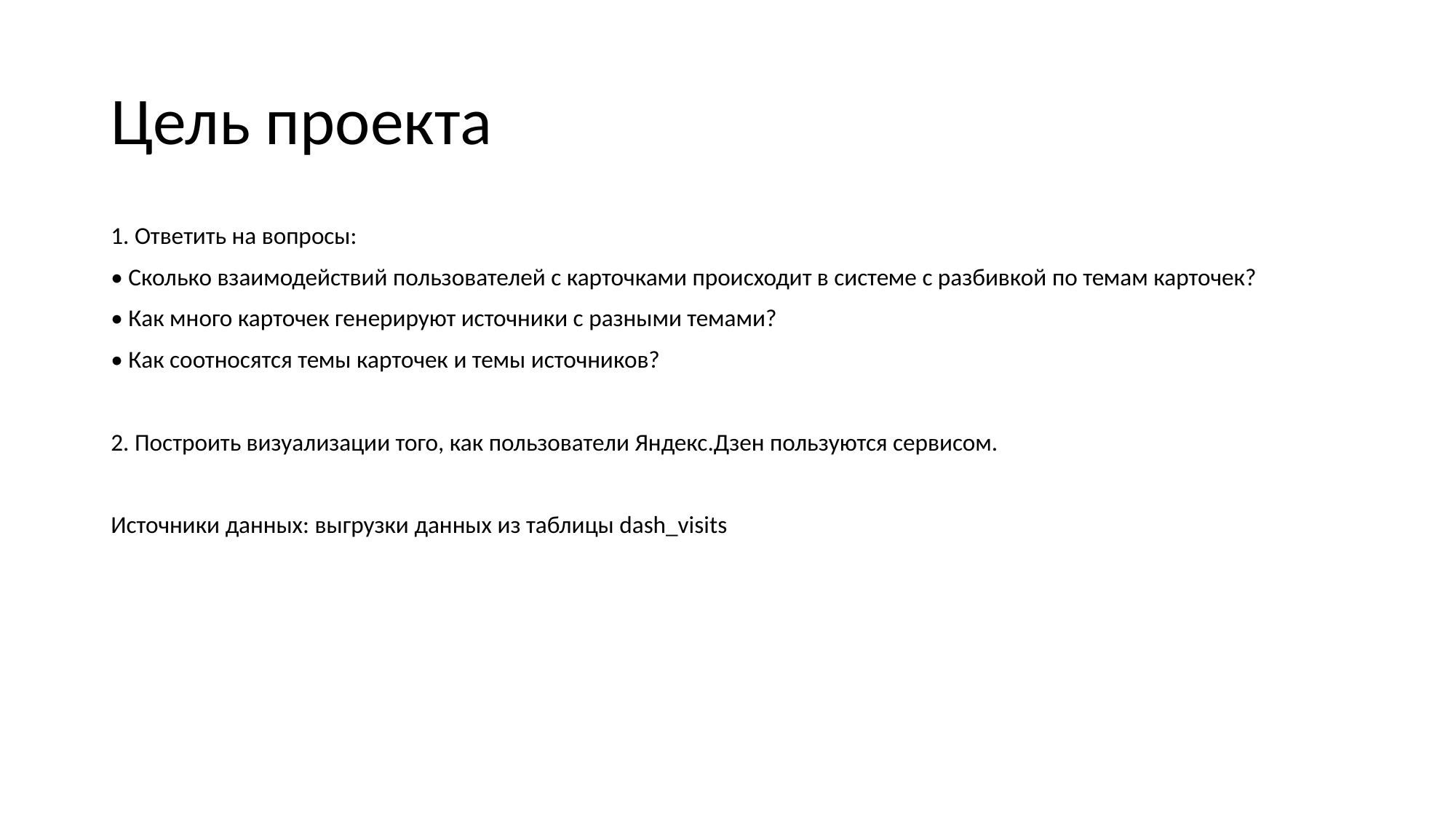

# Цель проекта
1. Ответить на вопросы:
• Сколько взаимодействий пользователей с карточками происходит в системе с разбивкой по темам карточек?
• Как много карточек генерируют источники с разными темами?
• Как соотносятся темы карточек и темы источников?

2. Построить визуализации того, как пользователи Яндекс.Дзен пользуются сервисом.

Источники данных: выгрузки данных из таблицы dash_visits